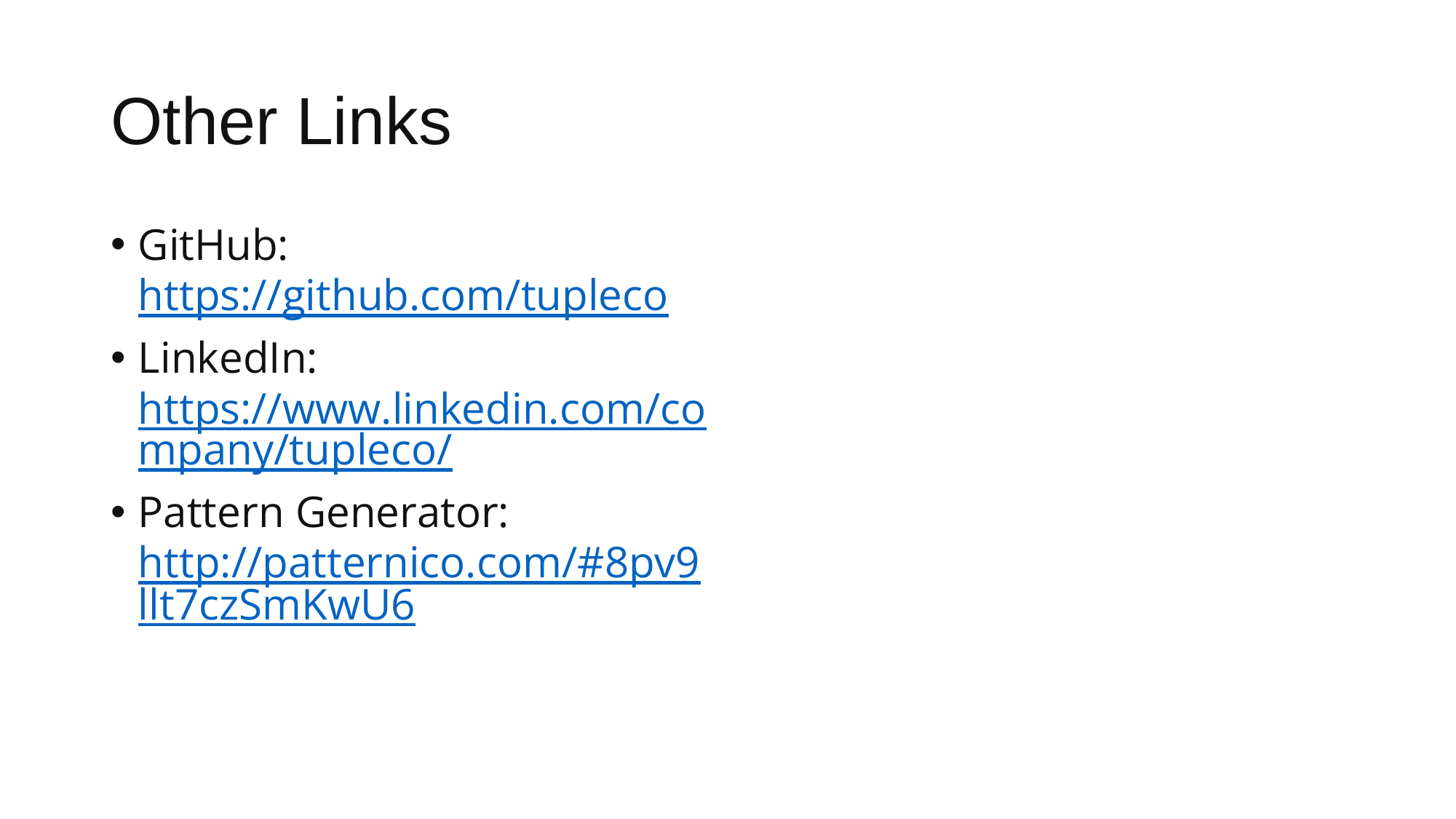

# Other Links
GitHub: https://github.com/tupleco
LinkedIn: https://www.linkedin.com/company/tupleco/
Pattern Generator: http://patternico.com/#8pv9llt7czSmKwU6